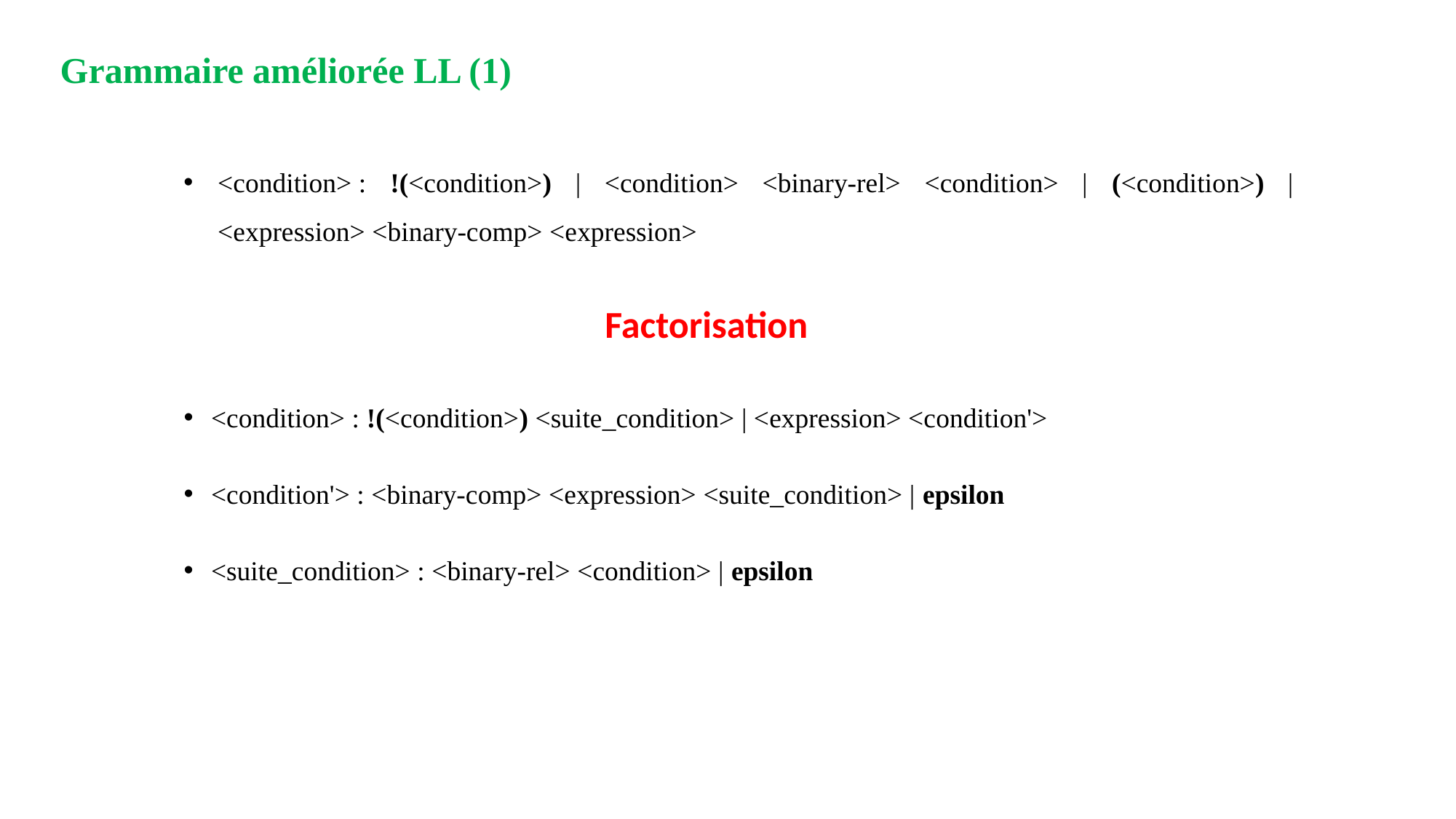

Grammaire améliorée LL (1)
<condition> : !(<condition>) | <condition> <binary-rel> <condition> | (<condition>) | <expression> <binary-comp> <expression>
Factorisation
<condition> : !(<condition>) <suite_condition> | <expression> <condition'>
<condition'> : <binary-comp> <expression> <suite_condition> | epsilon
<suite_condition> : <binary-rel> <condition> | epsilon